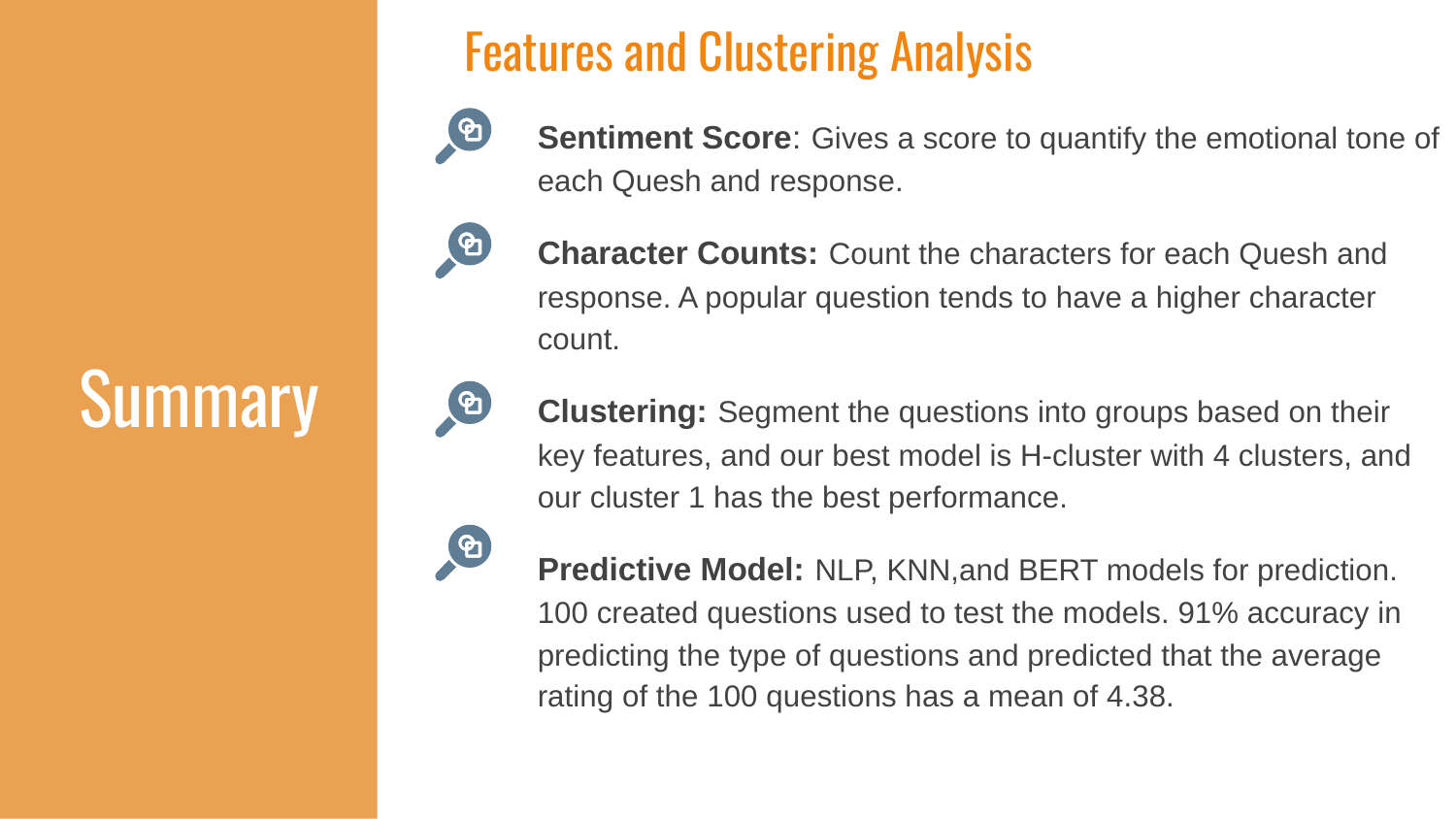

Features and Clustering Analysis
Sentiment Score: Gives a score to quantify the emotional tone of each Quesh and response.
Character Counts: Count the characters for each Quesh and response. A popular question tends to have a higher character count.
Clustering: Segment the questions into groups based on their key features, and our best model is H-cluster with 4 clusters, and our cluster 1 has the best performance.
Predictive Model: NLP, KNN,and BERT models for prediction. 100 created questions used to test the models. 91% accuracy in predicting the type of questions and predicted that the average rating of the 100 questions has a mean of 4.38.

# Summary